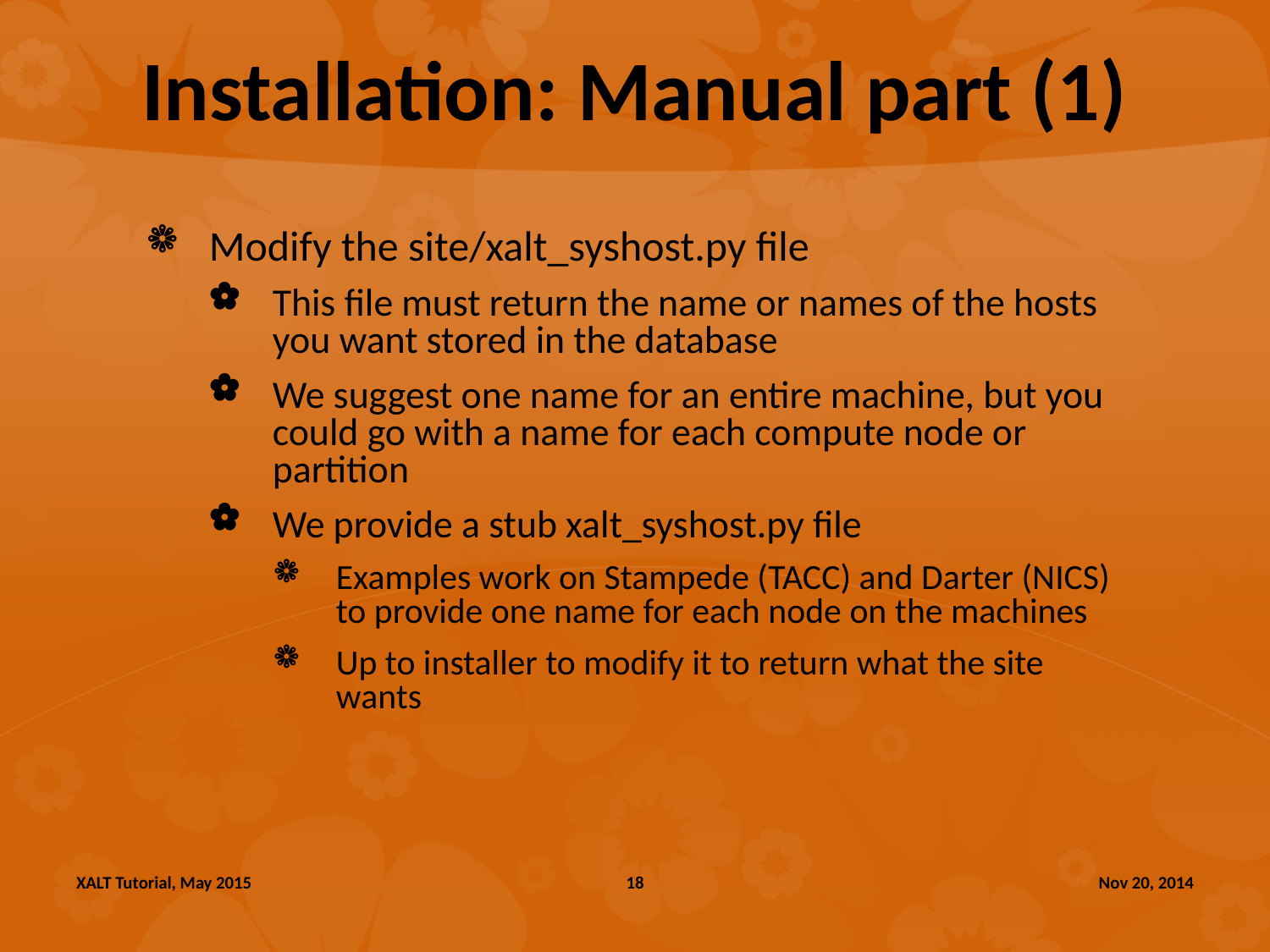

# Installation: Manual part (1)
Modify the site/xalt_syshost.py file
This file must return the name or names of the hosts you want stored in the database
We suggest one name for an entire machine, but you could go with a name for each compute node or partition
We provide a stub xalt_syshost.py file
Examples work on Stampede (TACC) and Darter (NICS) to provide one name for each node on the machines
Up to installer to modify it to return what the site wants

XALT Tutorial, May 2015
18
Nov 20, 2014